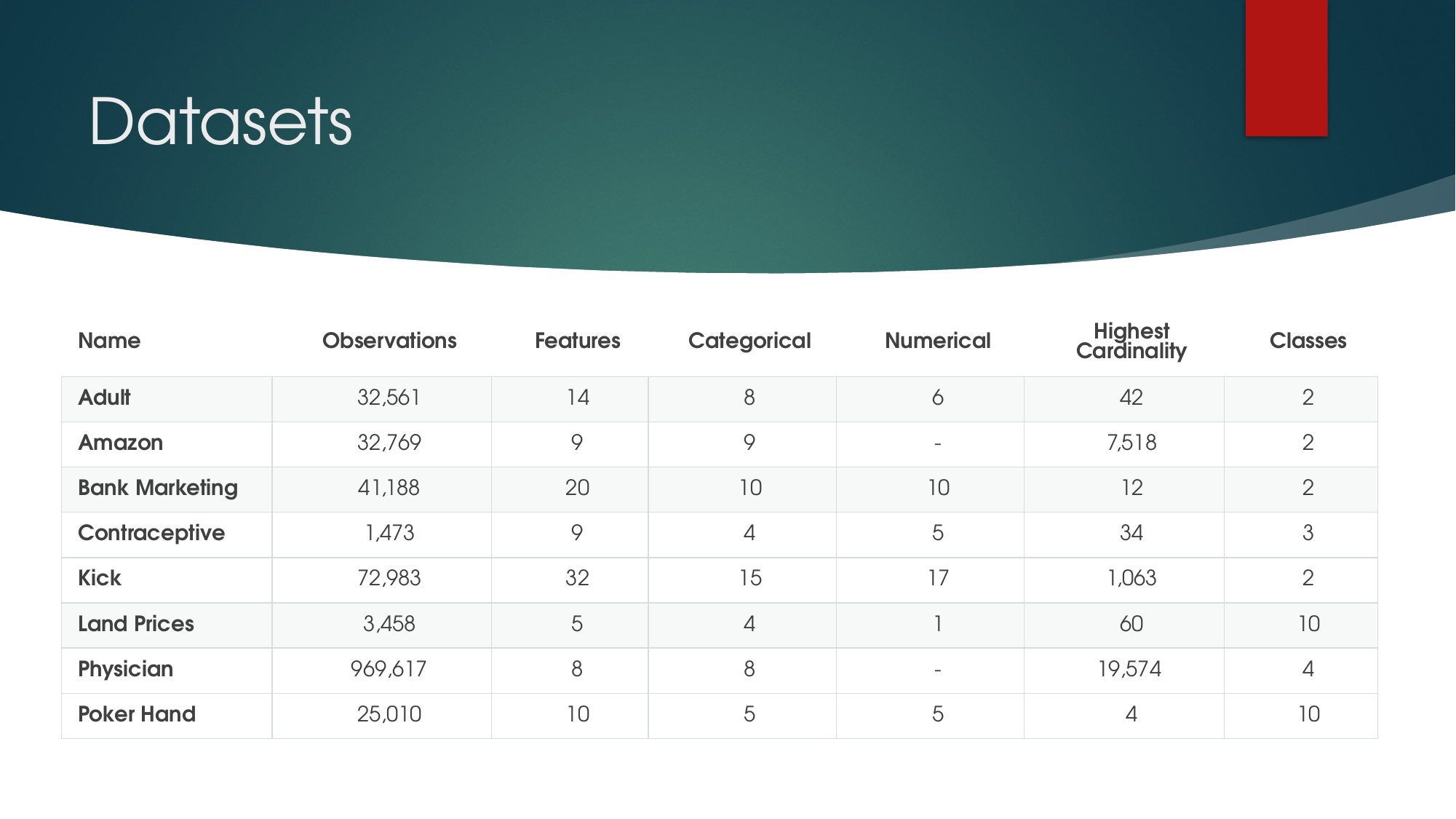

# Datasets

| Name | Observations | Features | Categorical | Numerical | Highest Cardinality | Classes |
| --- | --- | --- | --- | --- | --- | --- |
| Adult | 32,561 | 14 | 8 | 6 | 42 | 2 |
| Amazon | 32,769 | 9 | 9 | - | 7,518 | 2 |
| Bank Marketing | 41,188 | 20 | 10 | 10 | 12 | 2 |
| Contraceptive | 1,473 | 9 | 4 | 5 | 34 | 3 |
| Kick | 72,983 | 32 | 15 | 17 | 1,063 | 2 |
| Land Prices | 3,458 | 5 | 4 | 1 | 60 | 10 |
| Physician | 969,617 | 8 | 8 | - | 19,574 | 4 |
| Poker Hand | 25,010 | 10 | 5 | 5 | 4 | 10 |